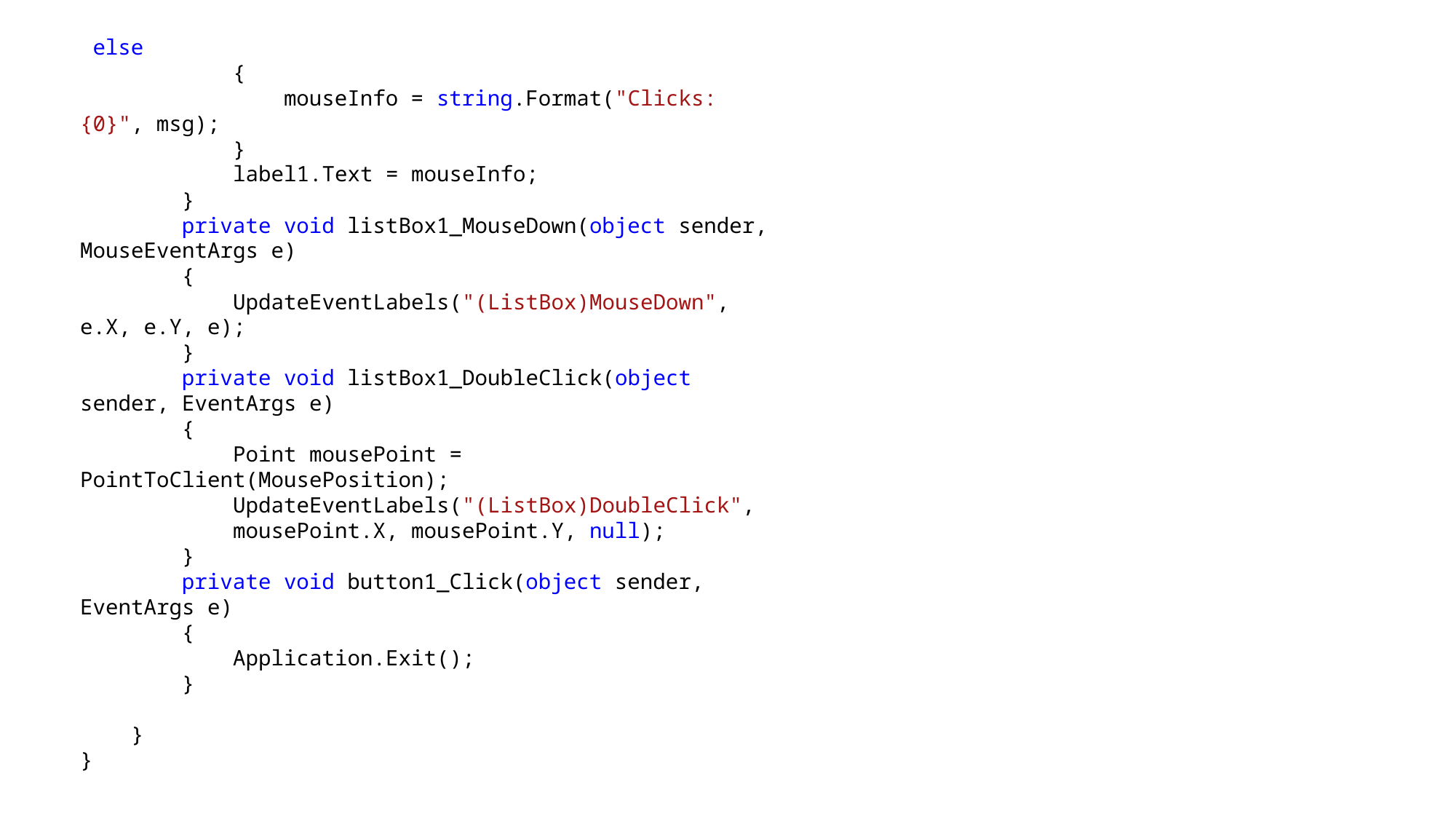

else
            {
                mouseInfo = string.Format("Clicks: {0}", msg);
            }
            label1.Text = mouseInfo;
        }
        private void listBox1_MouseDown(object sender, MouseEventArgs e)
        {
            UpdateEventLabels("(ListBox)MouseDown", e.X, e.Y, e);
        }
        private void listBox1_DoubleClick(object sender, EventArgs e)
        {
            Point mousePoint = PointToClient(MousePosition);
            UpdateEventLabels("(ListBox)DoubleClick",
            mousePoint.X, mousePoint.Y, null);
        }
        private void button1_Click(object sender, EventArgs e)
        {
            Application.Exit();
        }

    }
}